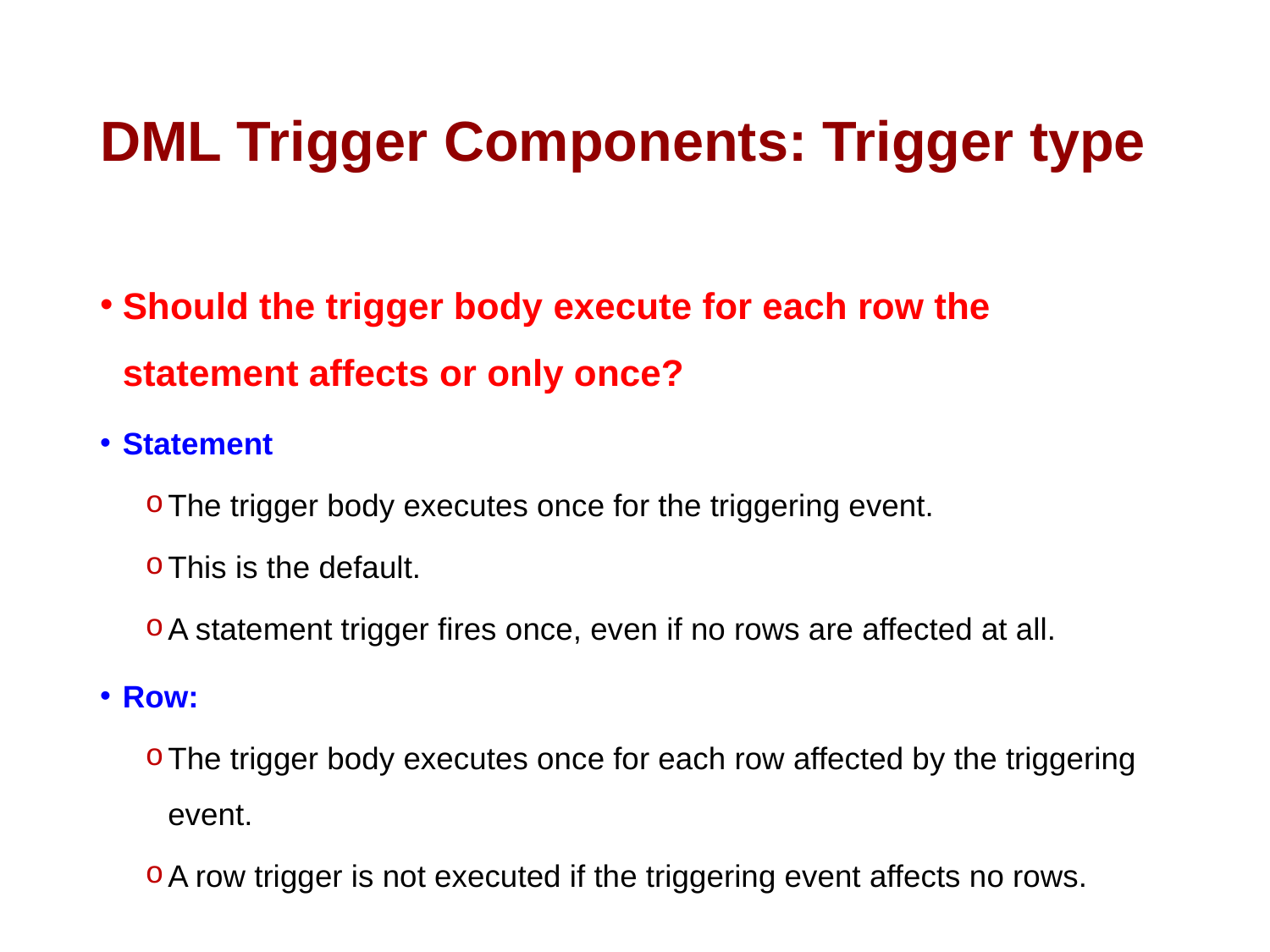

# DML Trigger Components: Trigger type
Should the trigger body execute for each row the statement affects or only once?
Statement
The trigger body executes once for the triggering event.
This is the default.
A statement trigger fires once, even if no rows are affected at all.
Row:
The trigger body executes once for each row affected by the triggering event.
A row trigger is not executed if the triggering event affects no rows.